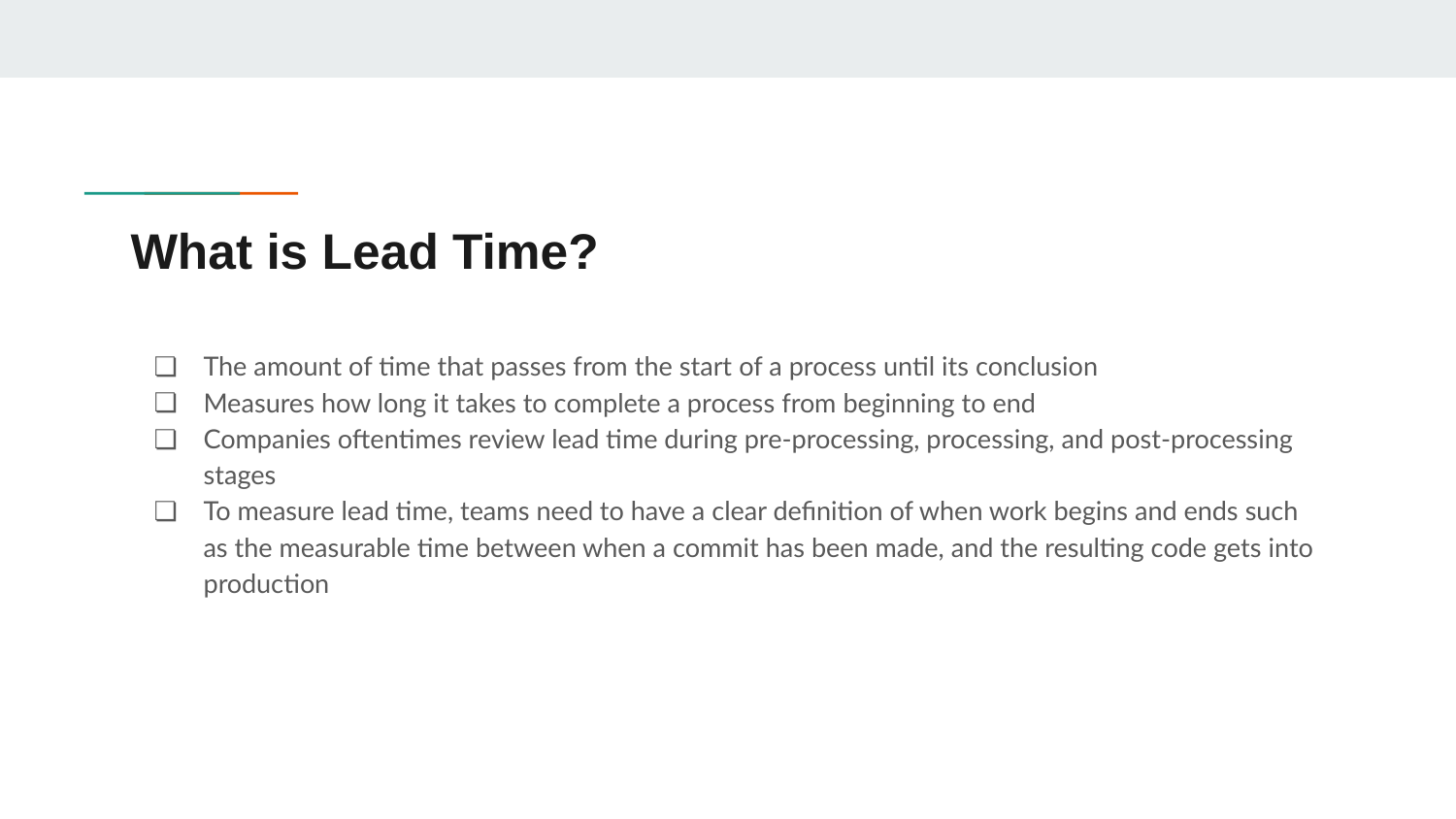

# What is Lead Time?
The amount of time that passes from the start of a process until its conclusion
Measures how long it takes to complete a process from beginning to end
Companies oftentimes review lead time during pre-processing, processing, and post-processing stages
To measure lead time, teams need to have a clear definition of when work begins and ends such as the measurable time between when a commit has been made, and the resulting code gets into production